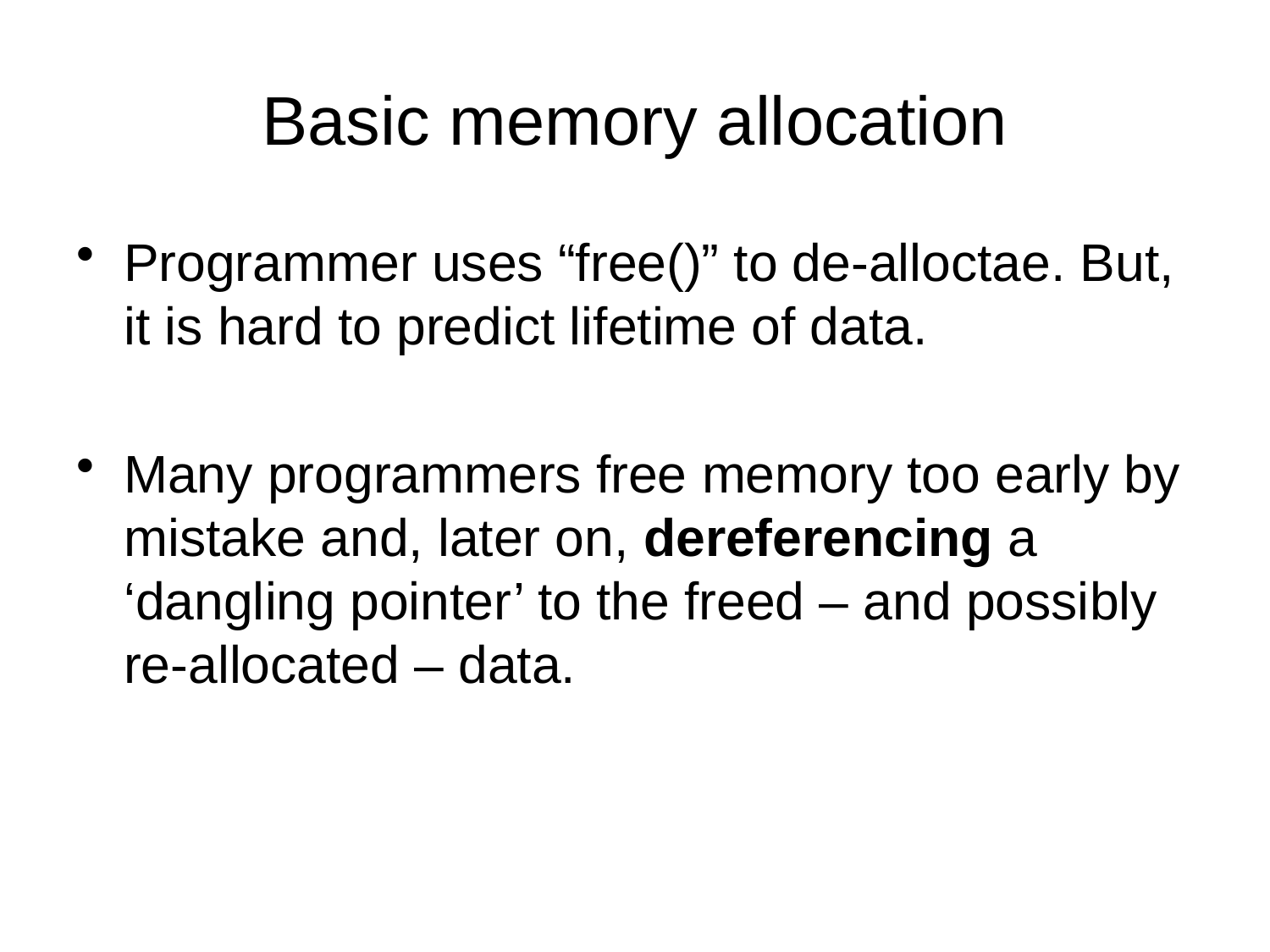

# Basic memory allocation
Programmer uses “free()” to de-alloctae. But, it is hard to predict lifetime of data.

Many programmers free memory too early by mistake and, later on, dereferencing a ‘dangling pointer’ to the freed – and possibly re-allocated – data.